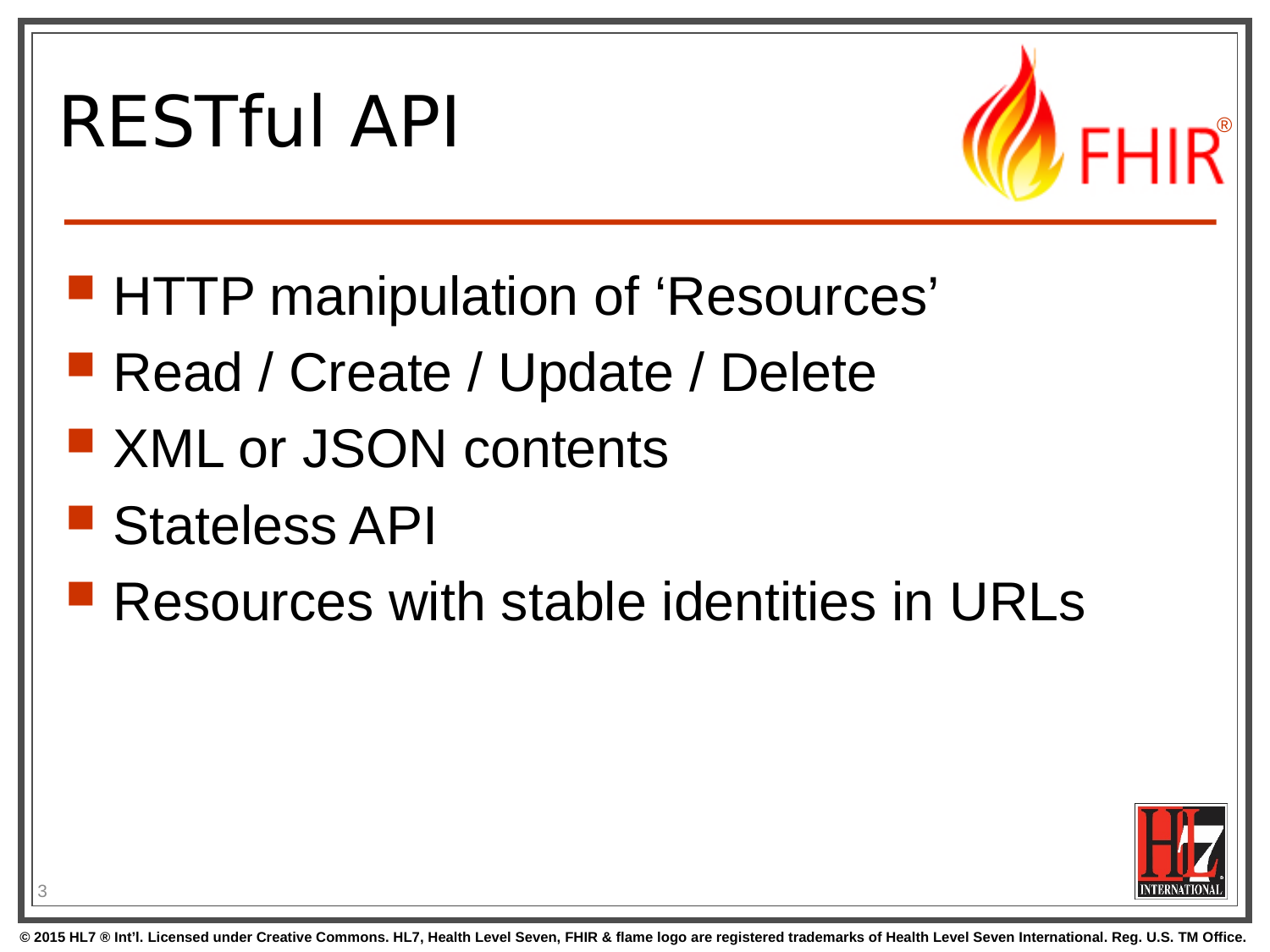

# RESTful API
HTTP manipulation of ‘Resources’
Read / Create / Update / Delete
XML or JSON contents
Stateless API
Resources with stable identities in URLs

3